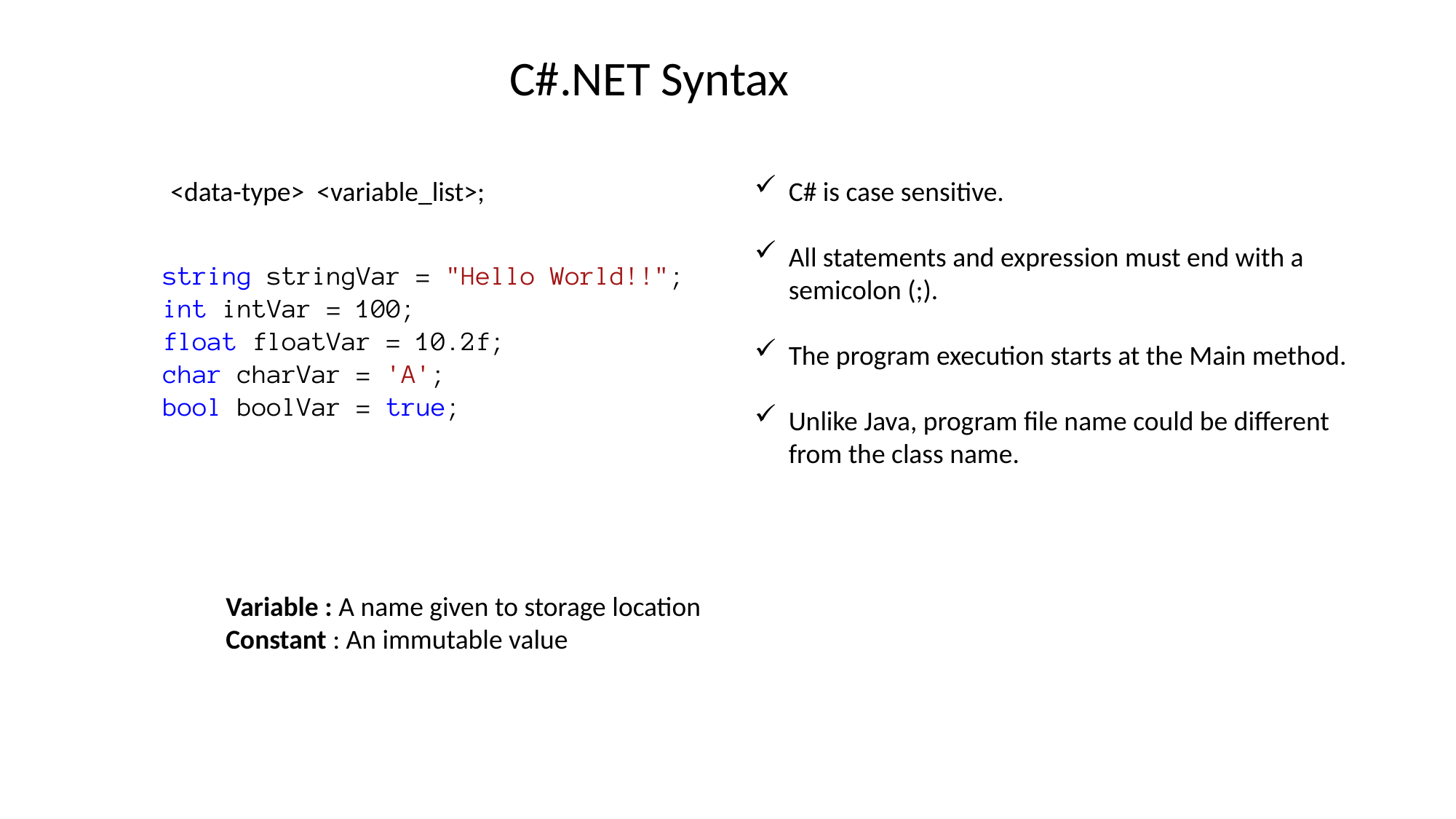

C#.NET Syntax
<data-type>  <variable_list>;
C# is case sensitive.

All statements and expression must end with a semicolon (;).

The program execution starts at the Main method.

Unlike Java, program file name could be different from the class name.

string stringVar = "Hello World!!";
int intVar = 100;
float floatVar = 10.2f;
char charVar = 'A';
bool boolVar = true;
Variable : A name given to storage location
Constant : An immutable value